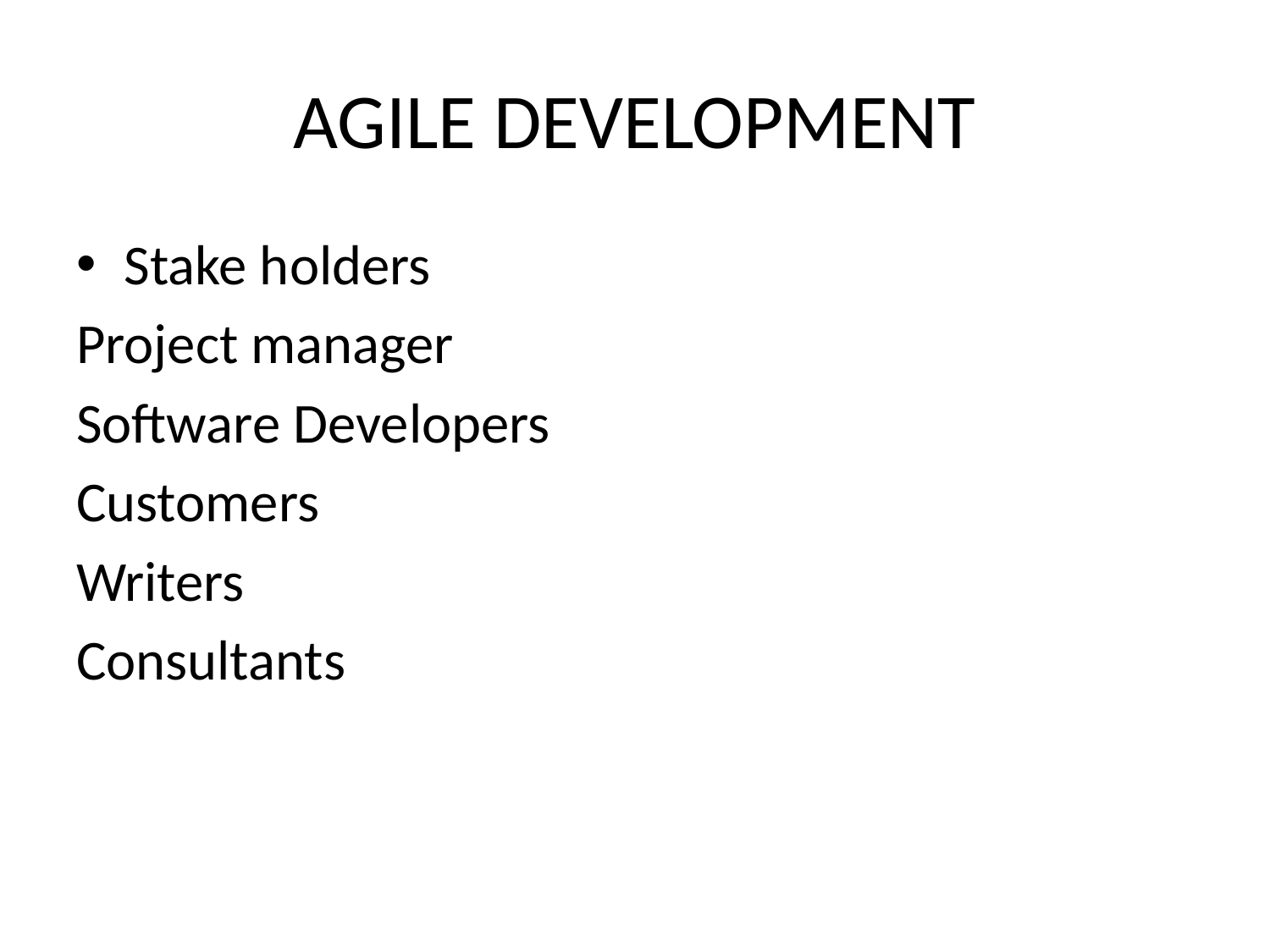

# AGILE DEVELOPMENT
Stake holders
Project manager
Software Developers
Customers
Writers
Consultants